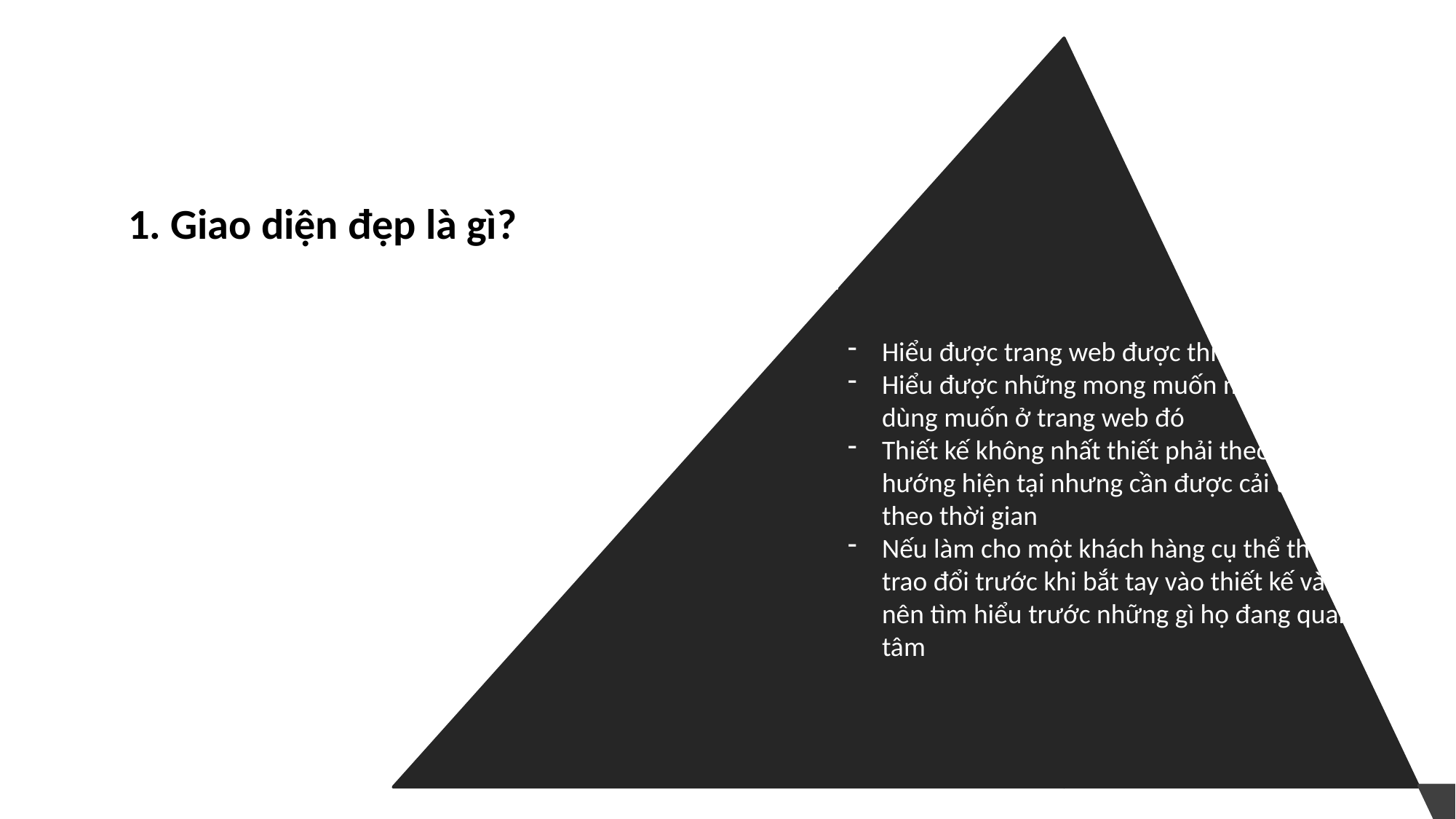

1. Giao diện đẹp là gì?
Hiểu được trang web được thiết kế cho ai
Hiểu được những mong muốn mà người dùng muốn ở trang web đó
Thiết kế không nhất thiết phải theo xu hướng hiện tại nhưng cần được cải thiện theo thời gian
Nếu làm cho một khách hàng cụ thể thì nên trao đổi trước khi bắt tay vào thiết kế và nên tìm hiểu trước những gì họ đang quan tâm